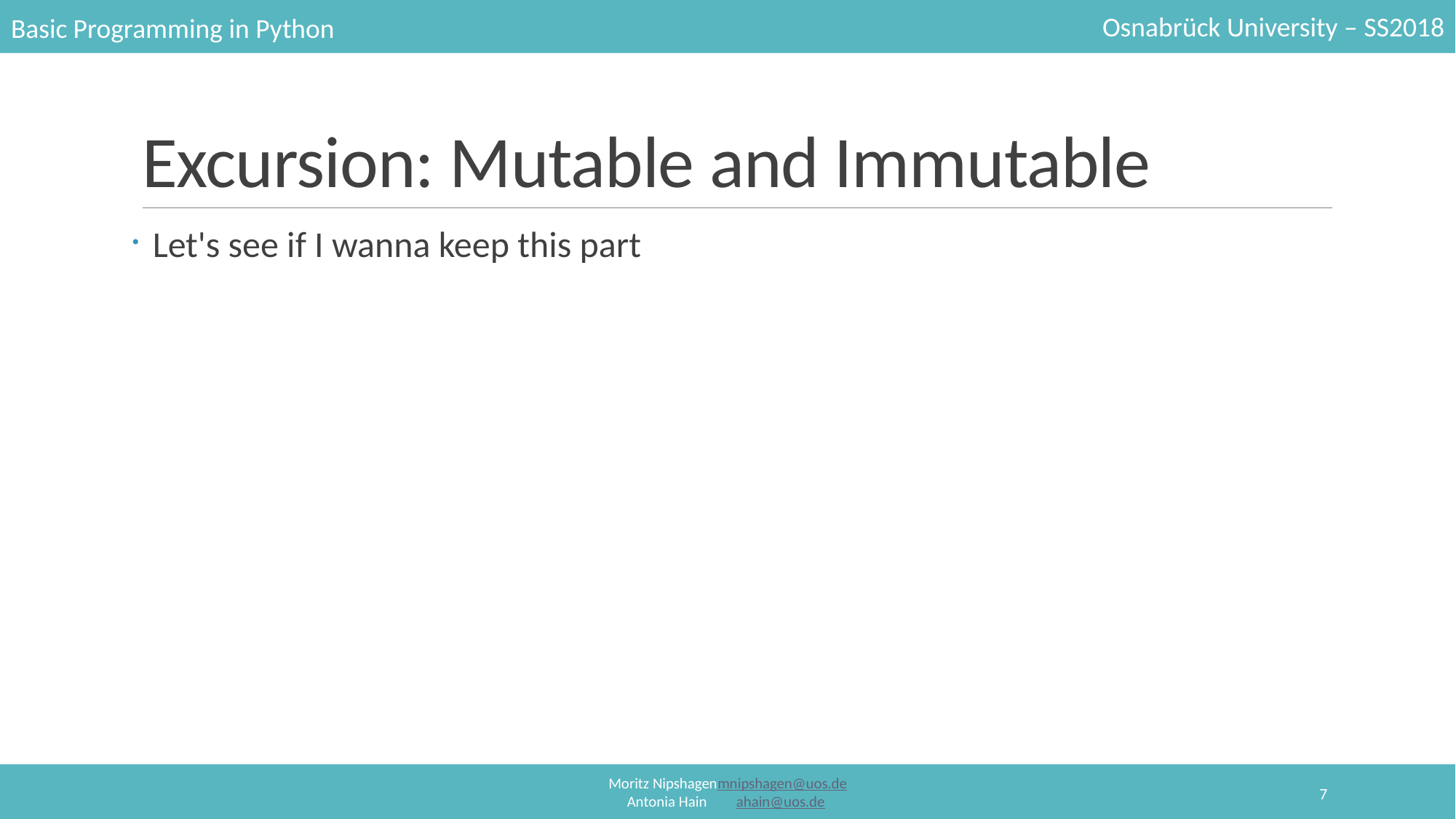

# Excursion: Mutable and Immutable
Let's see if I wanna keep this part
7